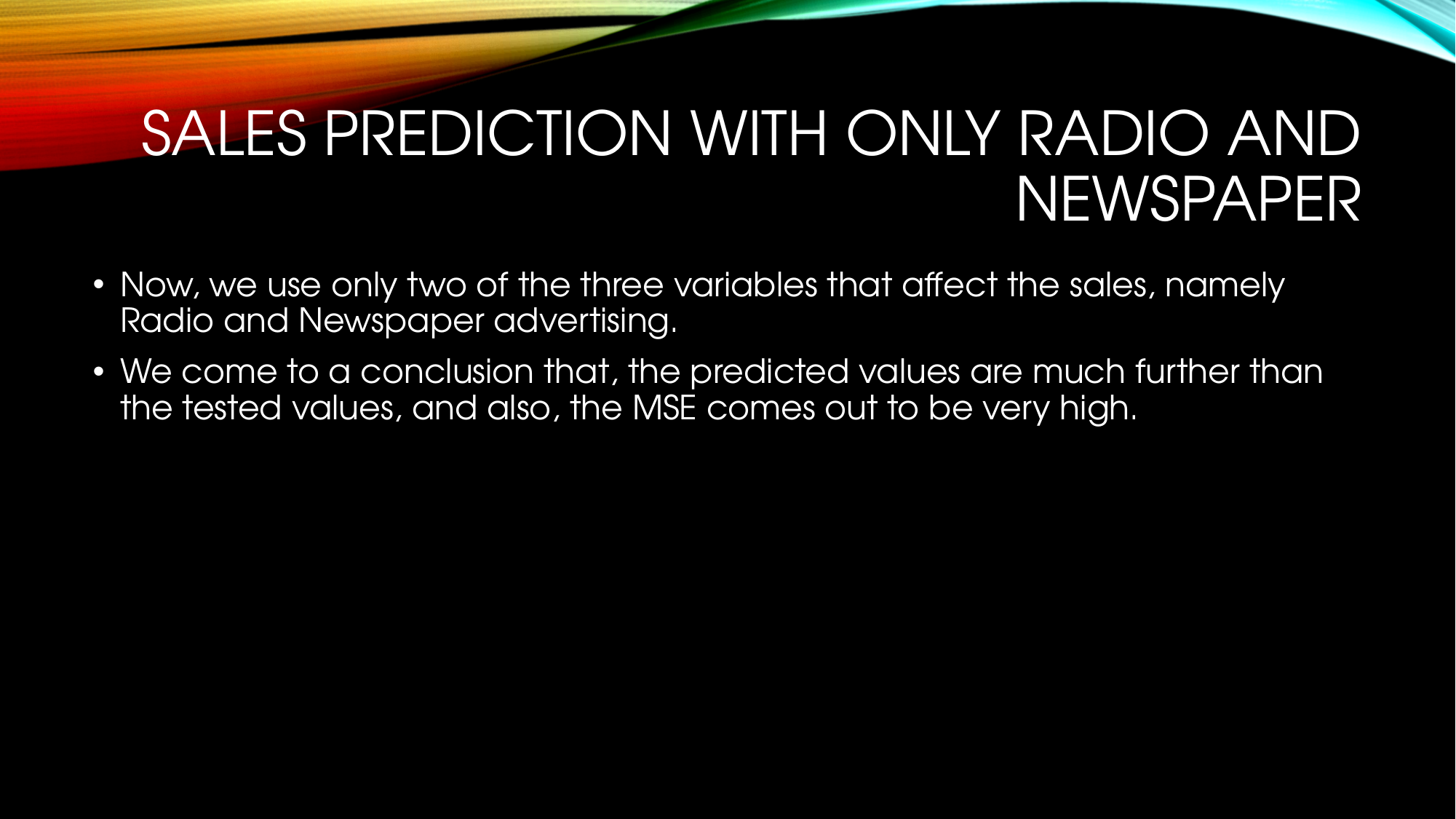

# Sales Prediction with only Radio and Newspaper
Now, we use only two of the three variables that affect the sales, namely Radio and Newspaper advertising.
We come to a conclusion that, the predicted values are much further than the tested values, and also, the MSE comes out to be very high.